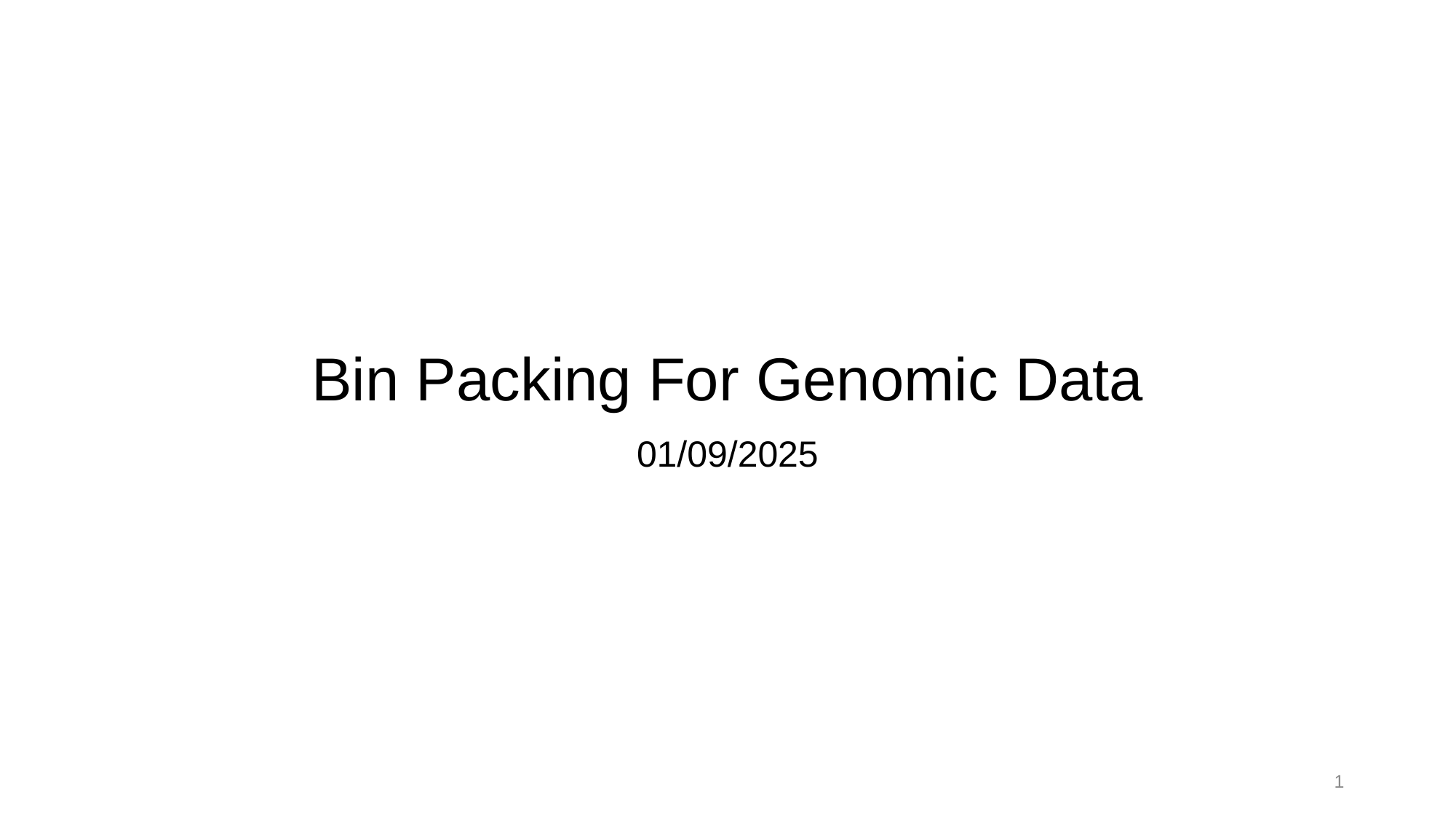

# Bin Packing For Genomic Data
01/09/2025

1